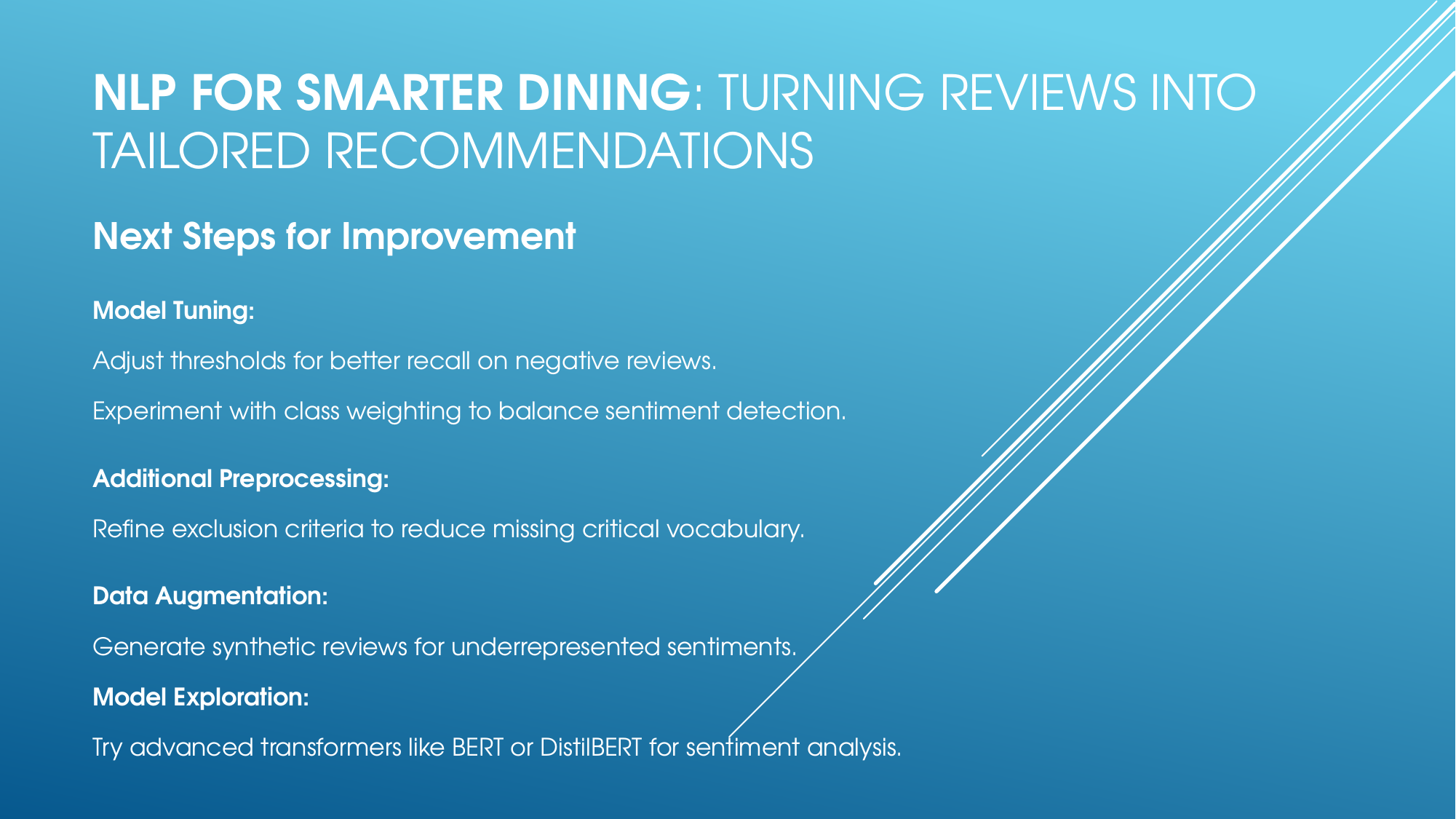

# NLP for Smarter Dining: Turning Reviews into Tailored Recommendations
Next Steps for Improvement

Model Tuning:
Adjust thresholds for better recall on negative reviews.
Experiment with class weighting to balance sentiment detection.

Additional Preprocessing:
Refine exclusion criteria to reduce missing critical vocabulary.

Data Augmentation:
Generate synthetic reviews for underrepresented sentiments.
Model Exploration:
Try advanced transformers like BERT or DistilBERT for sentiment analysis.